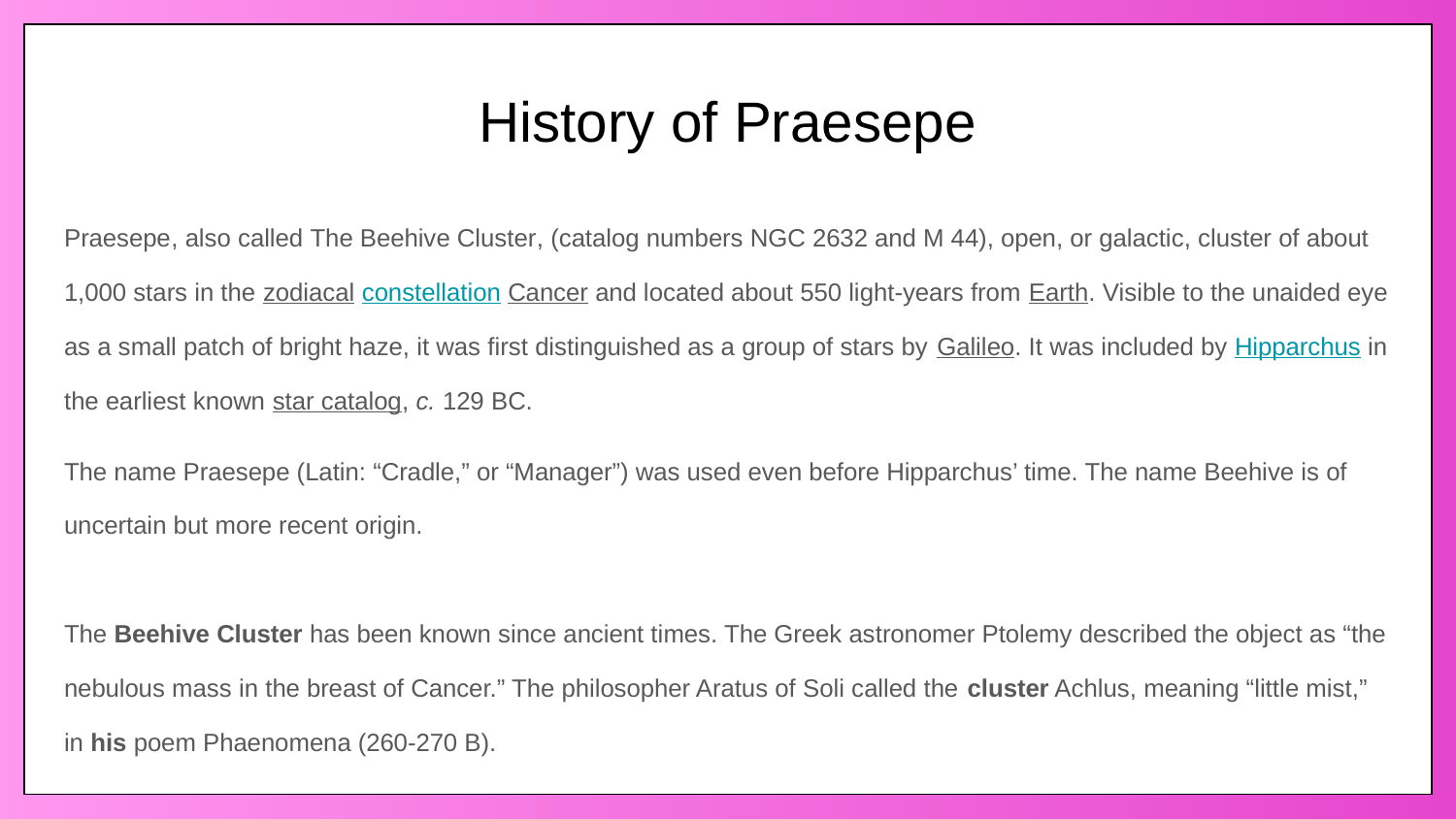

# History of Praesepe
Praesepe, also called The Beehive Cluster, (catalog numbers NGC 2632 and M 44), open, or galactic, cluster of about 1,000 stars in the zodiacal constellation Cancer and located about 550 light-years from Earth. Visible to the unaided eye as a small patch of bright haze, it was first distinguished as a group of stars by Galileo. It was included by Hipparchus in the earliest known star catalog, c. 129 BC.
The name Praesepe (Latin: “Cradle,” or “Manager”) was used even before Hipparchus’ time. The name Beehive is of uncertain but more recent origin.

The Beehive Cluster has been known since ancient times. The Greek astronomer Ptolemy described the object as “the nebulous mass in the breast of Cancer.” The philosopher Aratus of Soli called the cluster Achlus, meaning “little mist,” in his poem Phaenomena (260-270 B).